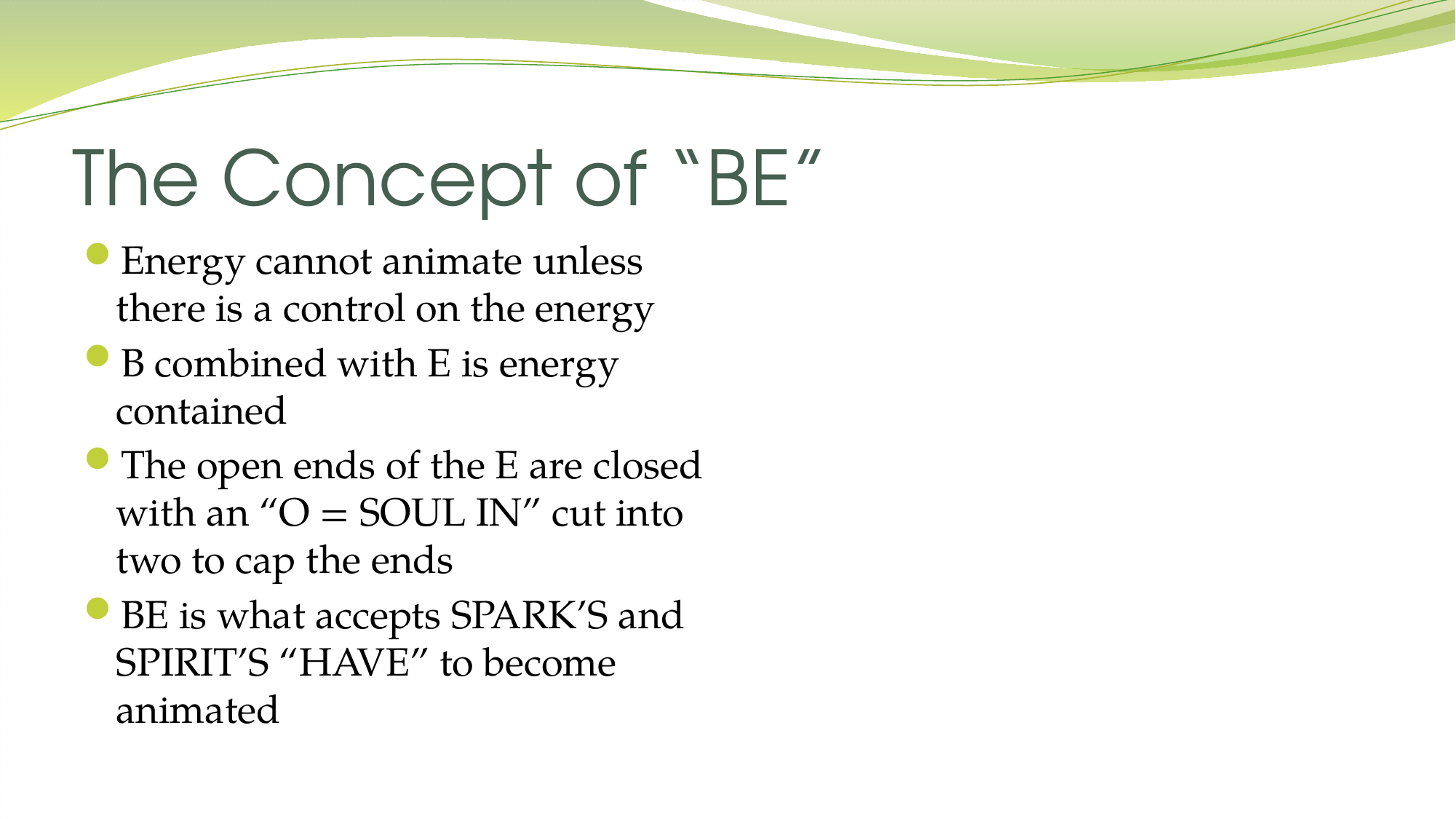

# The Concept of “Be”
Energy cannot animate unless there is a control on the energy
B combined with E is energy contained
The open ends of the E are closed with an “O = Soul In” cut into two to cap the ends
Be is what accepts Spark’s and Spirit’s “have” to become animated